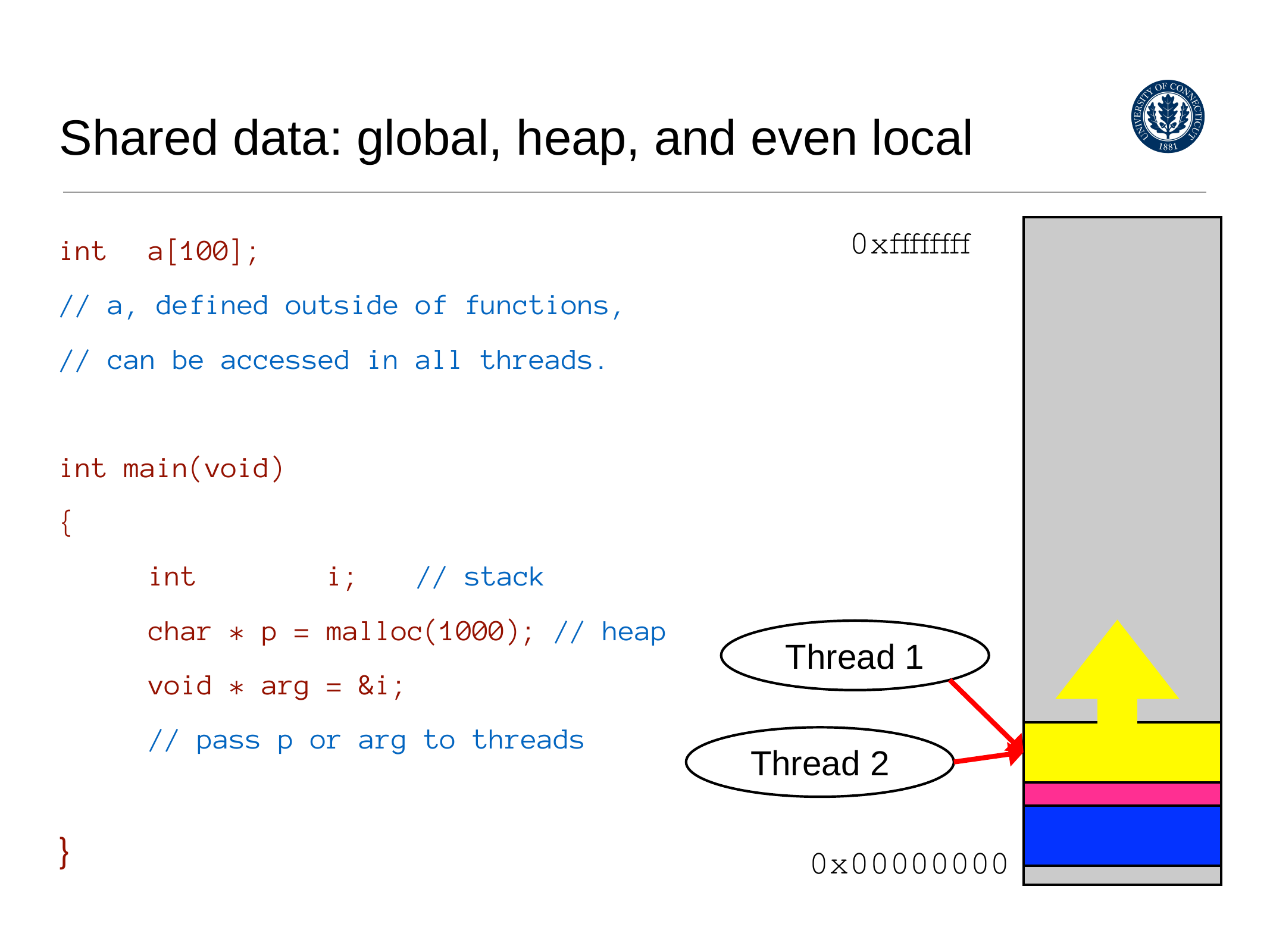

# Shared data: global, heap, and even local
0xffffffff

int	a[100];
// a, defined outside of functions,
// can be accessed in all threads.

int main(void)
{
	int		i; 	// stack
	char * p = malloc(1000); // heap
	void * arg = &i;
	// pass p or arg to threads

}

Thread 1

Thread 2

0x00000000